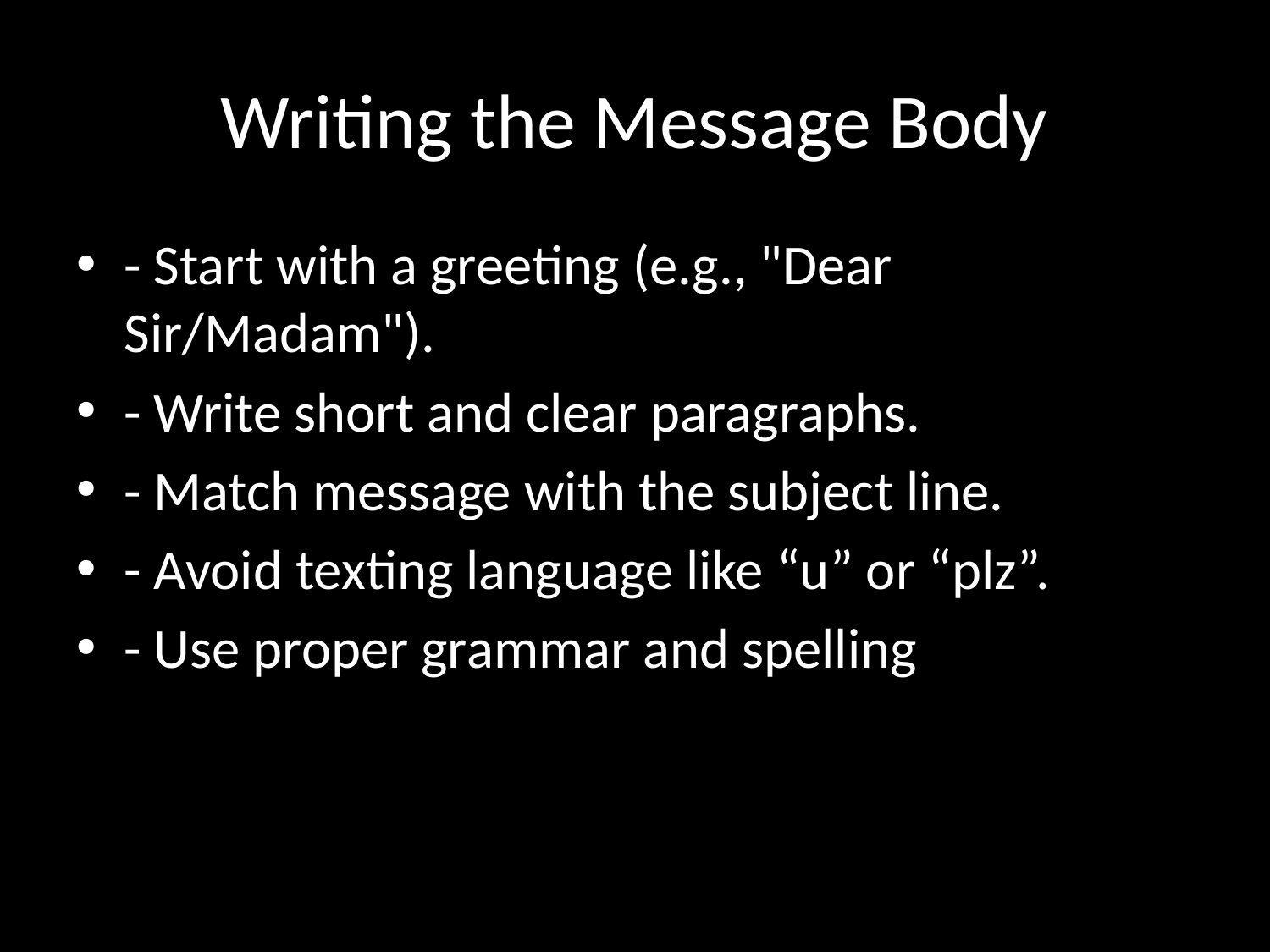

# Writing the Message Body
- Start with a greeting (e.g., "Dear Sir/Madam").
- Write short and clear paragraphs.
- Match message with the subject line.
- Avoid texting language like “u” or “plz”.
- Use proper grammar and spelling.